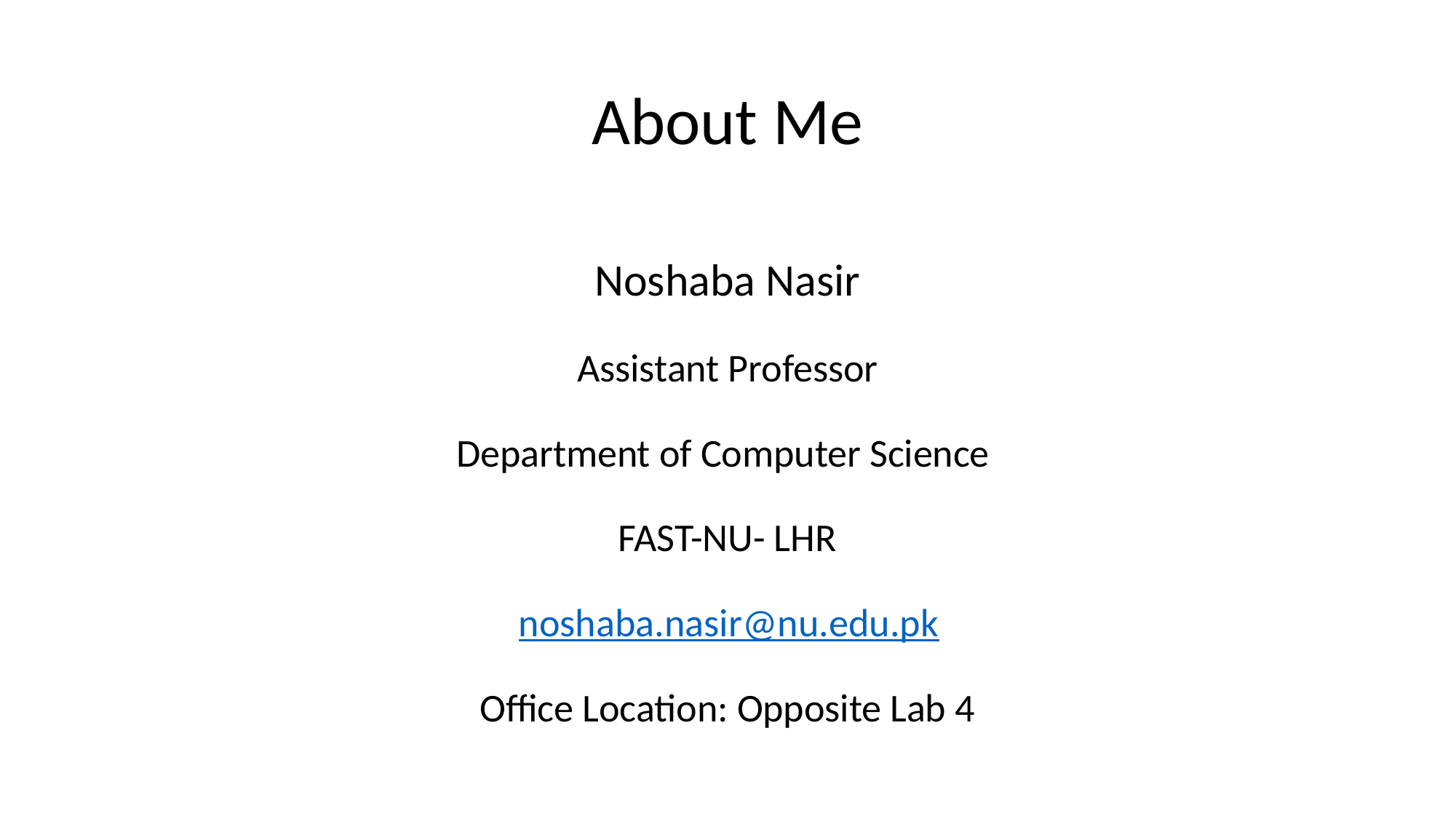

# About Me
Noshaba Nasir
Assistant Professor
Department of Computer Science
FAST-NU- LHR
noshaba.nasir@nu.edu.pk
Office Location: Opposite Lab 4